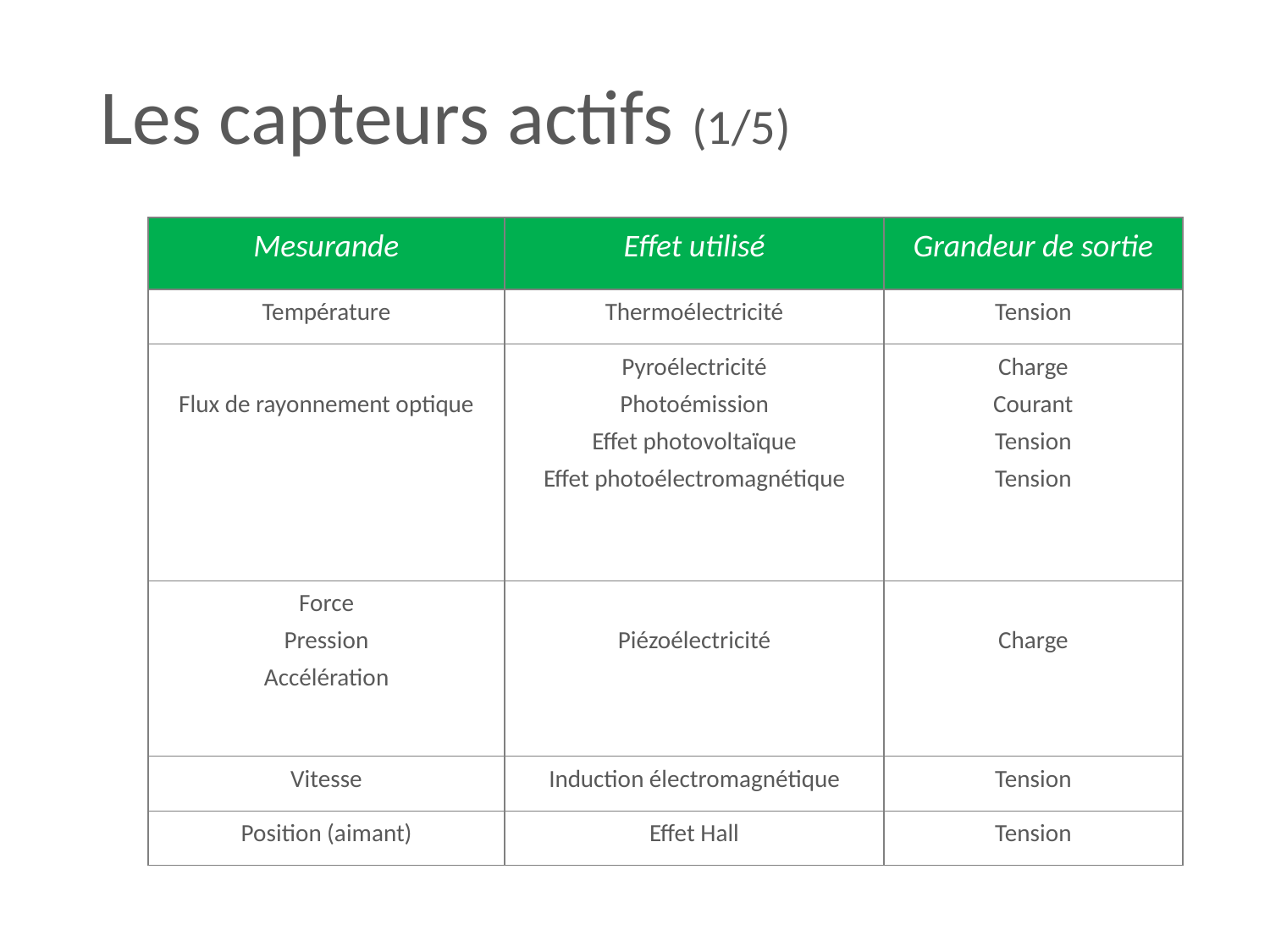

# Les capteurs actifs (1/5)
| Mesurande | Effet utilisé | Grandeur de sortie |
| --- | --- | --- |
| Température | Thermoélectricité | Tension |
| Flux de rayonnement optique | Pyroélectricité Photoémission Effet photovoltaïque Effet photoélectromagnétique | Charge Courant Tension Tension |
| Force Pression Accélération | Piézoélectricité | Charge |
| Vitesse | Induction électromagnétique | Tension |
| Position (aimant) | Effet Hall | Tension |